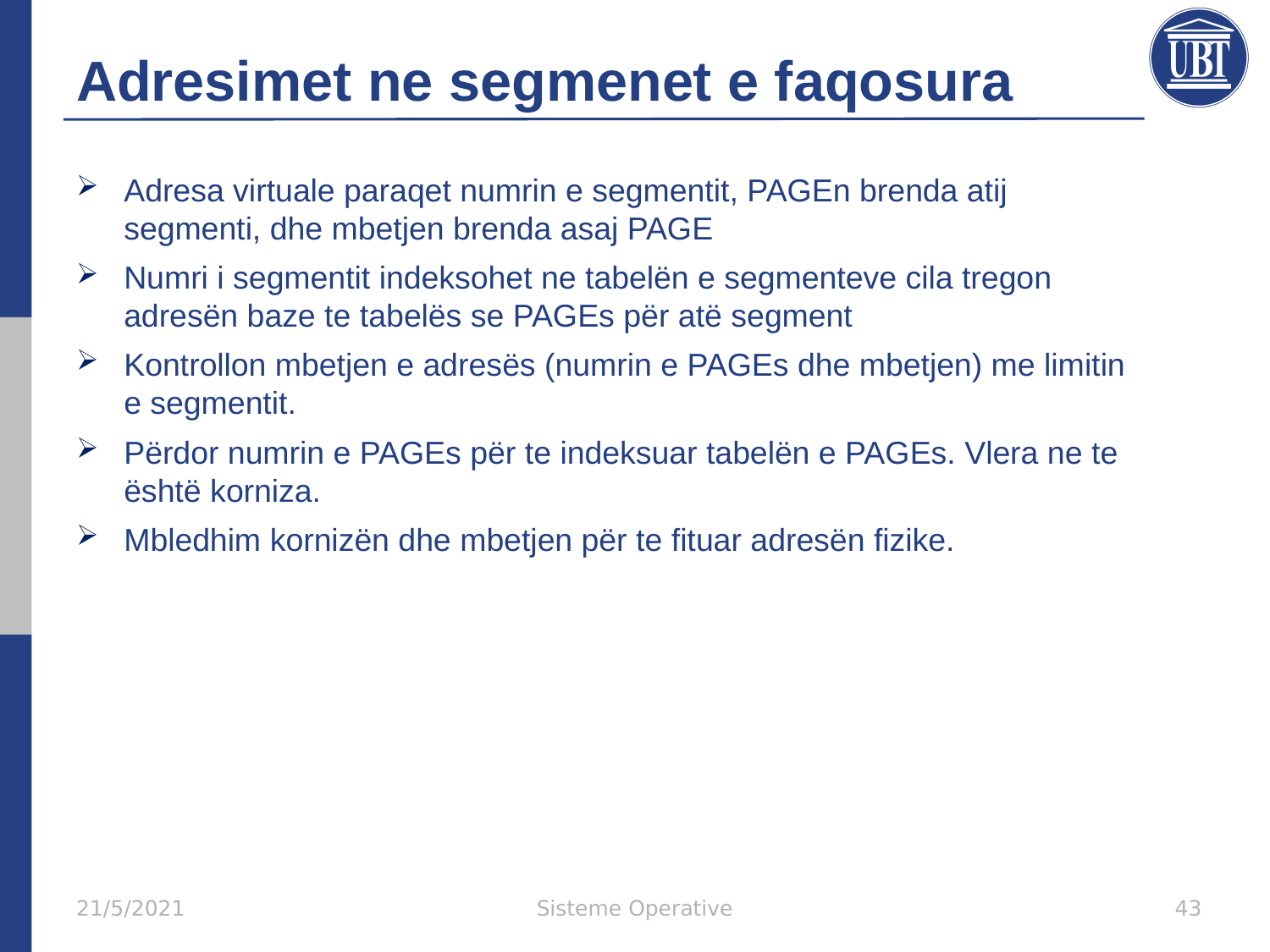

# Adresimet ne segmenet e faqosura
Adresa virtuale paraqet numrin e segmentit, PAGEn brenda atij segmenti, dhe mbetjen brenda asaj PAGE
Numri i segmentit indeksohet ne tabelën e segmenteve cila tregon adresën baze te tabelës se PAGEs për atë segment
Kontrollon mbetjen e adresës (numrin e PAGEs dhe mbetjen) me limitin e segmentit.
Përdor numrin e PAGEs për te indeksuar tabelën e PAGEs. Vlera ne te është korniza.
Mbledhim kornizën dhe mbetjen për te fituar adresën fizike.
21/5/2021
Sisteme Operative
43